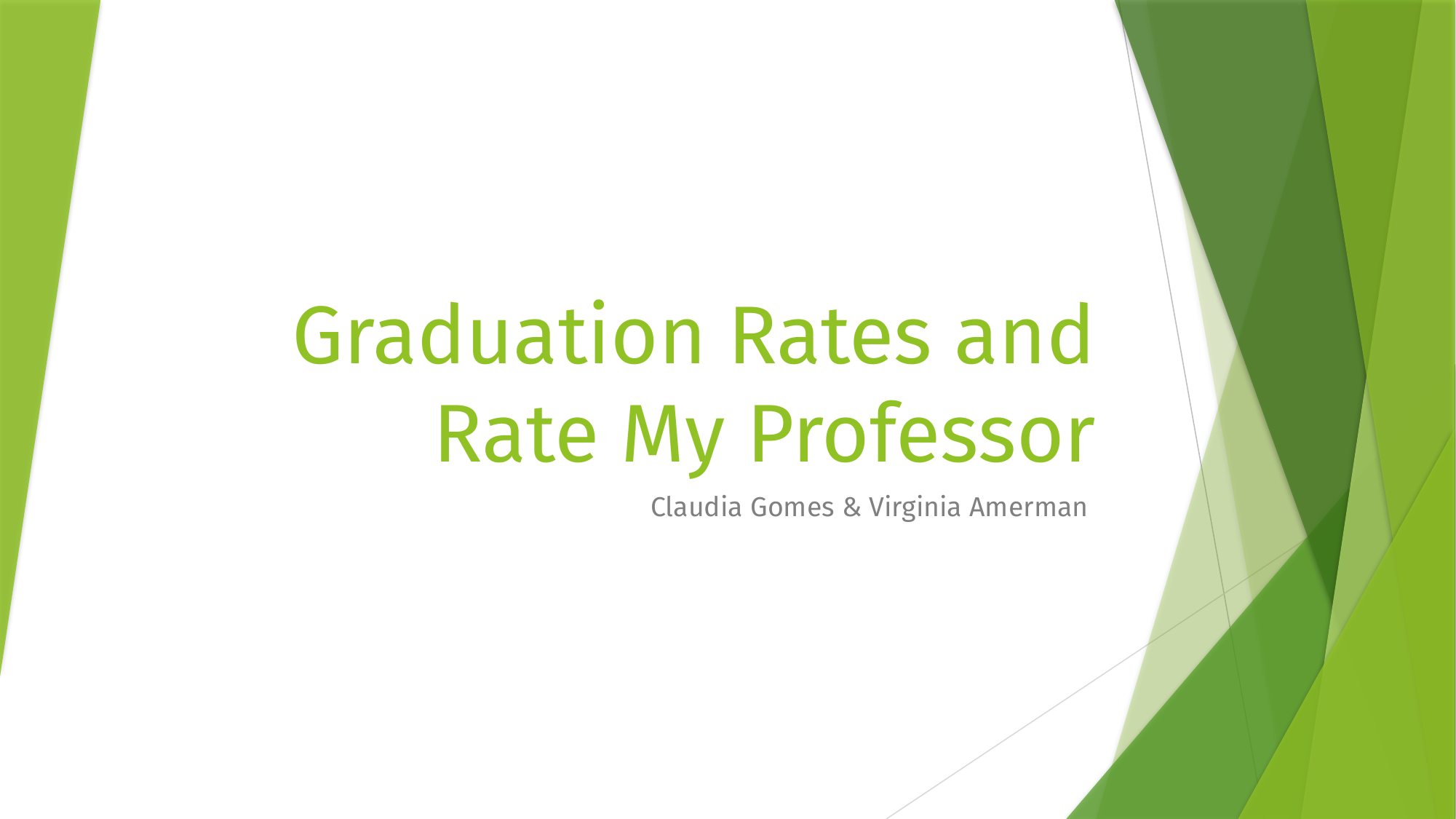

# Graduation Rates and Rate My Professor
Claudia Gomes & Virginia Amerman